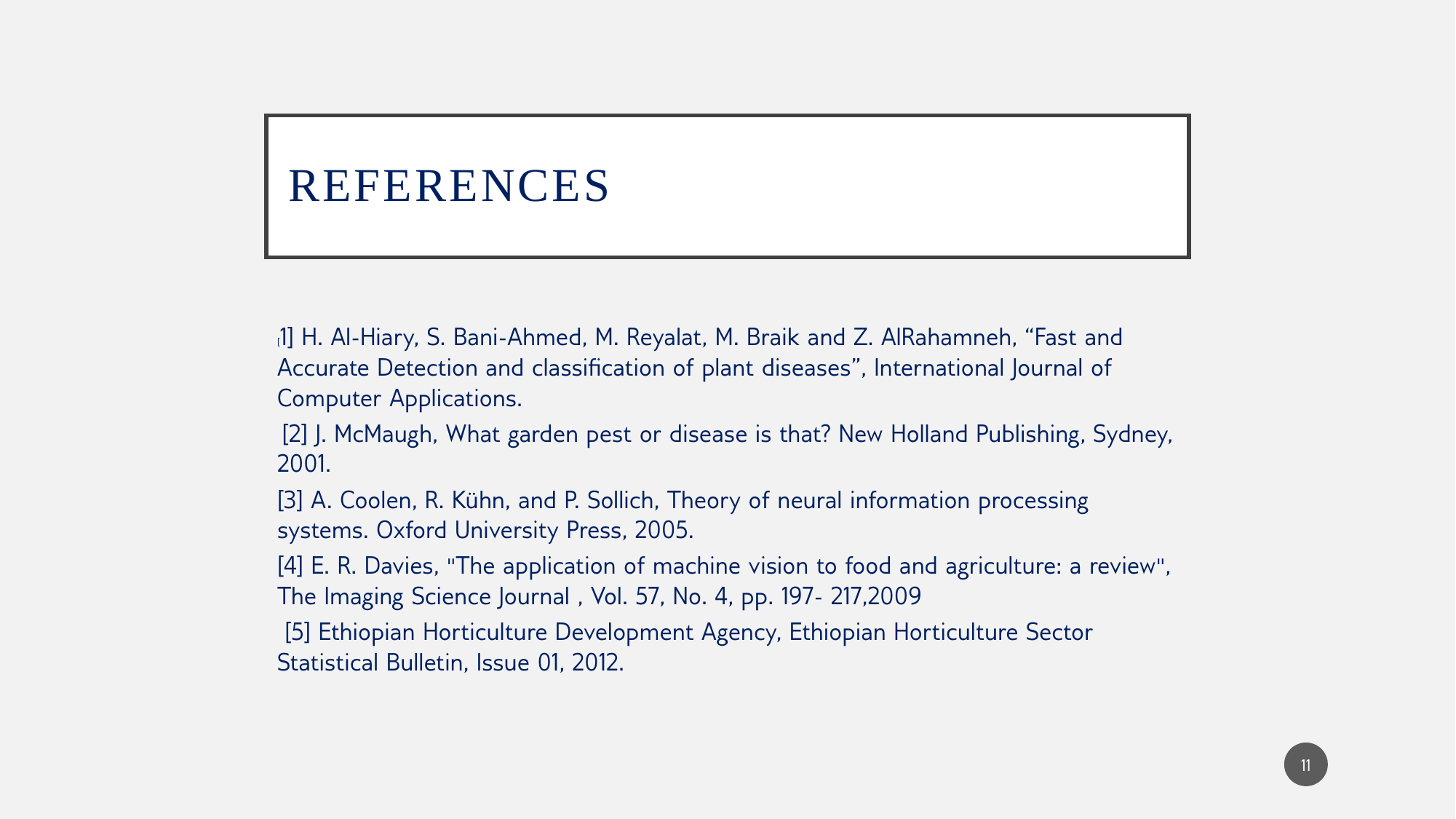

# references
[1] H. Al-Hiary, S. Bani-Ahmed, M. Reyalat, M. Braik and Z. AlRahamneh, “Fast and Accurate Detection and classification of plant diseases”, International Journal of Computer Applications.
 [2] J. McMaugh, What garden pest or disease is that? New Holland Publishing, Sydney, 2001.
[3] A. Coolen, R. Kühn, and P. Sollich, Theory of neural information processing systems. Oxford University Press, 2005.
[4] E. R. Davies, "The application of machine vision to food and agriculture: a review", The Imaging Science Journal , Vol. 57, No. 4, pp. 197- 217,2009
 [5] Ethiopian Horticulture Development Agency, Ethiopian Horticulture Sector Statistical Bulletin, Issue 01, 2012.
11